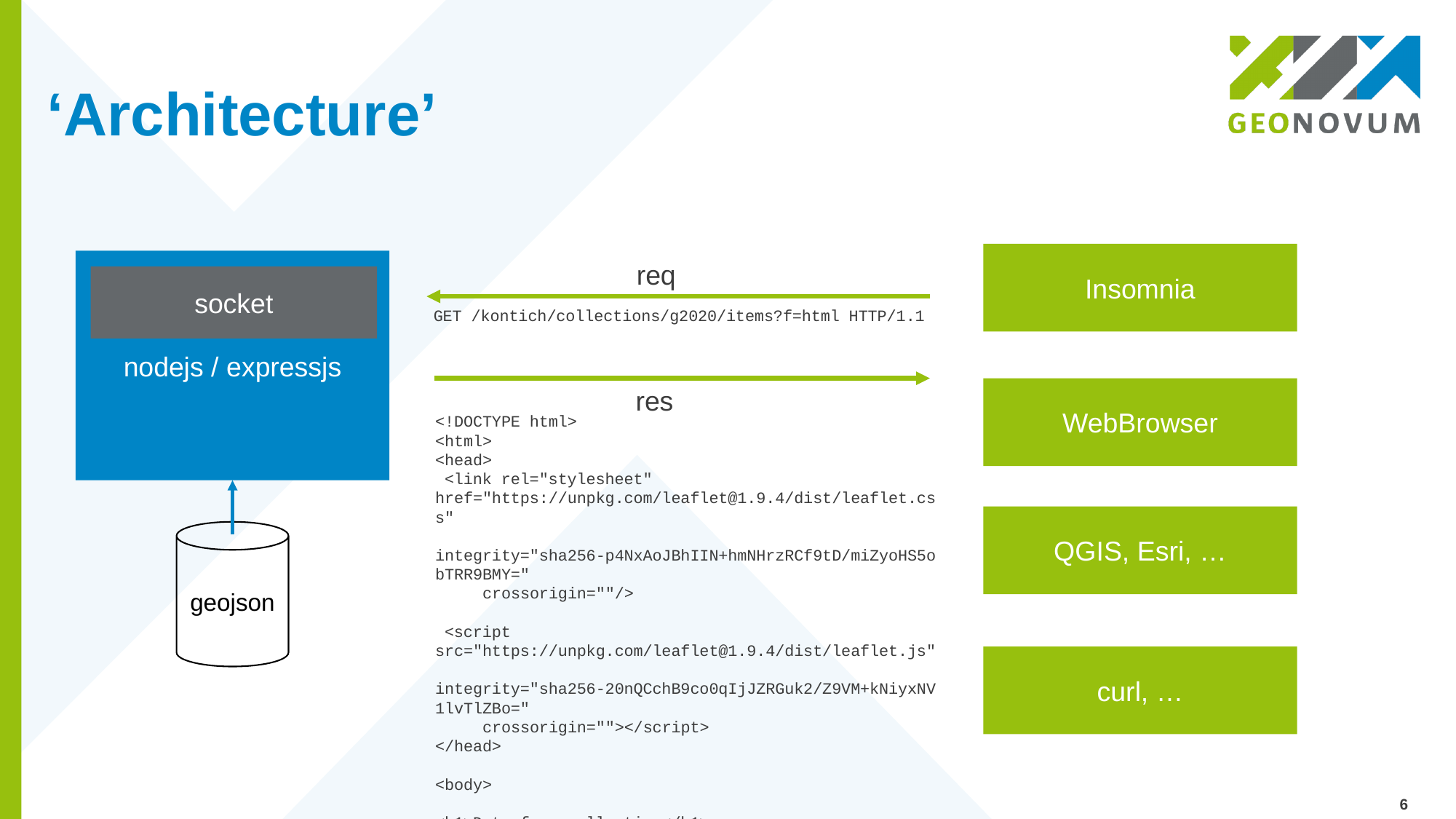

# ‘Architecture’
Insomnia
nodejs / expressjs
req
socket

 GET /kontich/collections/g2020/items?f=html HTTP/1.1
res
WebBrowser
<!DOCTYPE html>
<html>
<head>
 <link rel="stylesheet" href="https://unpkg.com/leaflet@1.9.4/dist/leaflet.css"
     integrity="sha256-p4NxAoJBhIIN+hmNHrzRCf9tD/miZyoHS5obTRR9BMY="
     crossorigin=""/>

 <script src="https://unpkg.com/leaflet@1.9.4/dist/leaflet.js"
     integrity="sha256-20nQCchB9co0qIjJZRGuk2/Z9VM+kNiyxNV1lvTlZBo="
     crossorigin=""></script>
</head>

<body>

<h1>Data from collection</h1>

<h2>Features</h2>9235
QGIS, Esri, …
geojson
curl, …
6